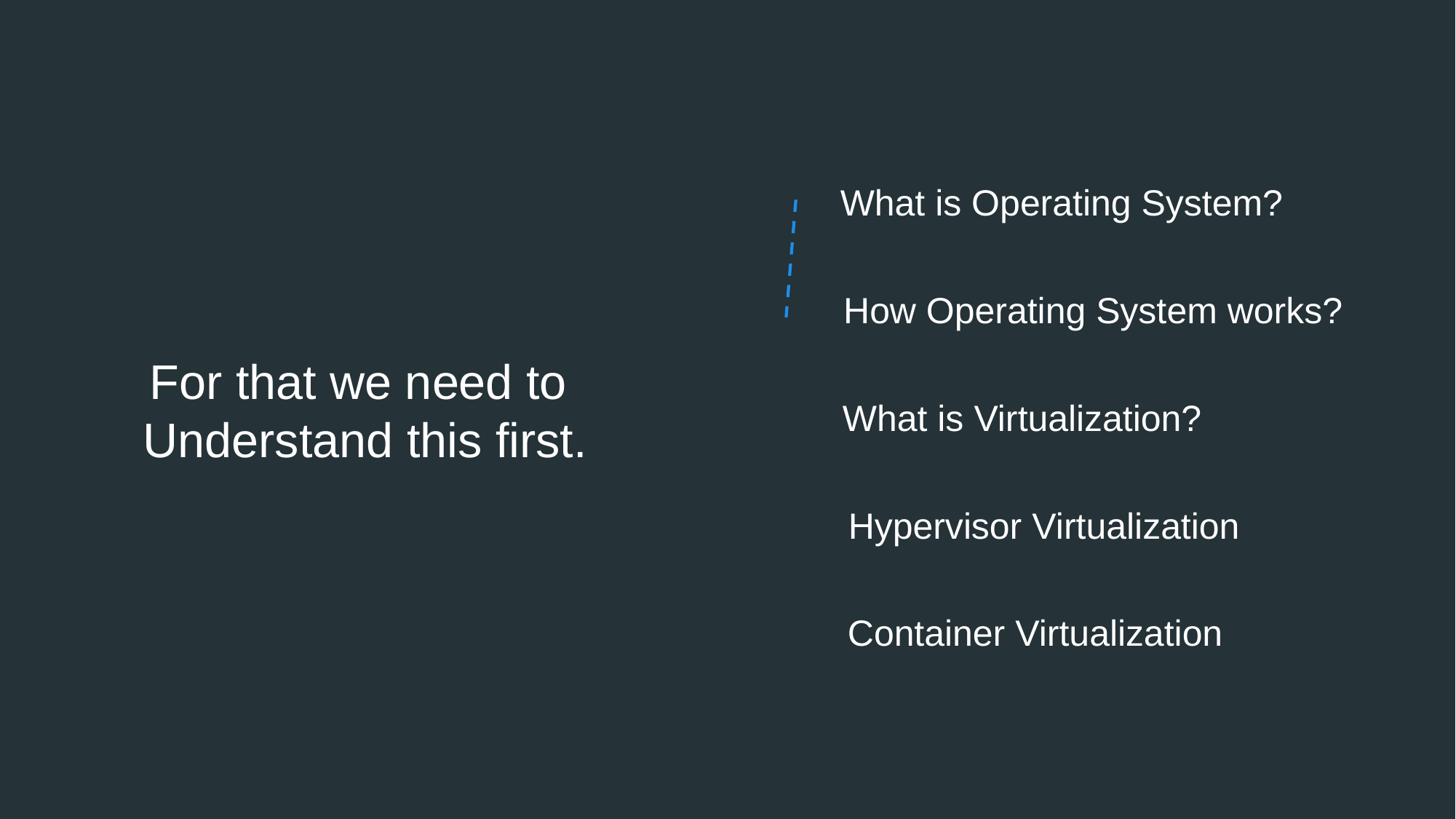

What is Operating System?
How Operating System works?
For that we need to
Understand this first.
What is Virtualization?
Hypervisor Virtualization
Container Virtualization